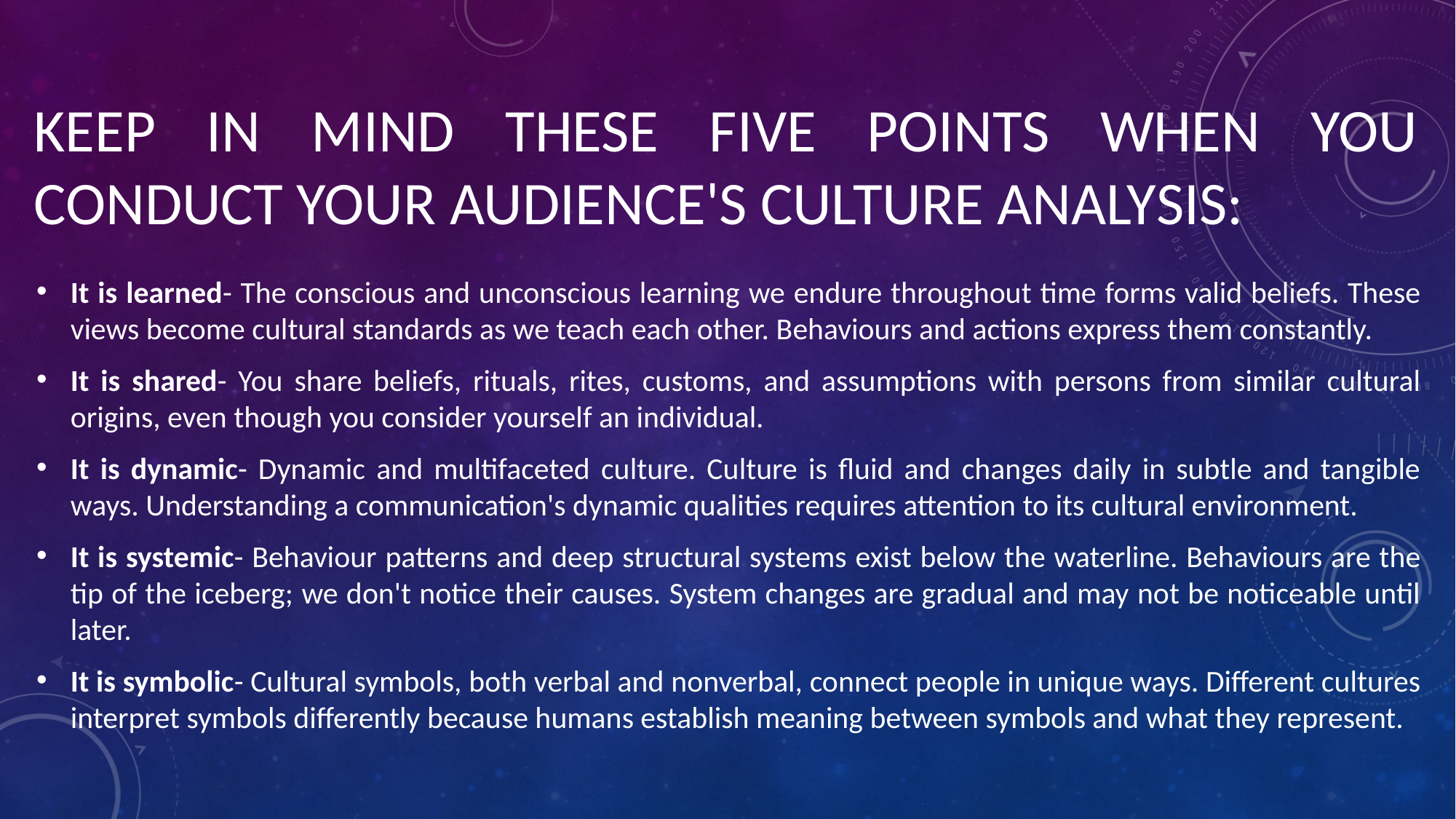

# Keep in mind these five points when you conduct your audience's culture analysis:
It is learned- The conscious and unconscious learning we endure throughout time forms valid beliefs. These views become cultural standards as we teach each other. Behaviours and actions express them constantly.
It is shared- You share beliefs, rituals, rites, customs, and assumptions with persons from similar cultural origins, even though you consider yourself an individual.
It is dynamic- Dynamic and multifaceted culture. Culture is fluid and changes daily in subtle and tangible ways. Understanding a communication's dynamic qualities requires attention to its cultural environment.
It is systemic- Behaviour patterns and deep structural systems exist below the waterline. Behaviours are the tip of the iceberg; we don't notice their causes. System changes are gradual and may not be noticeable until later.
It is symbolic- Cultural symbols, both verbal and nonverbal, connect people in unique ways. Different cultures interpret symbols differently because humans establish meaning between symbols and what they represent.